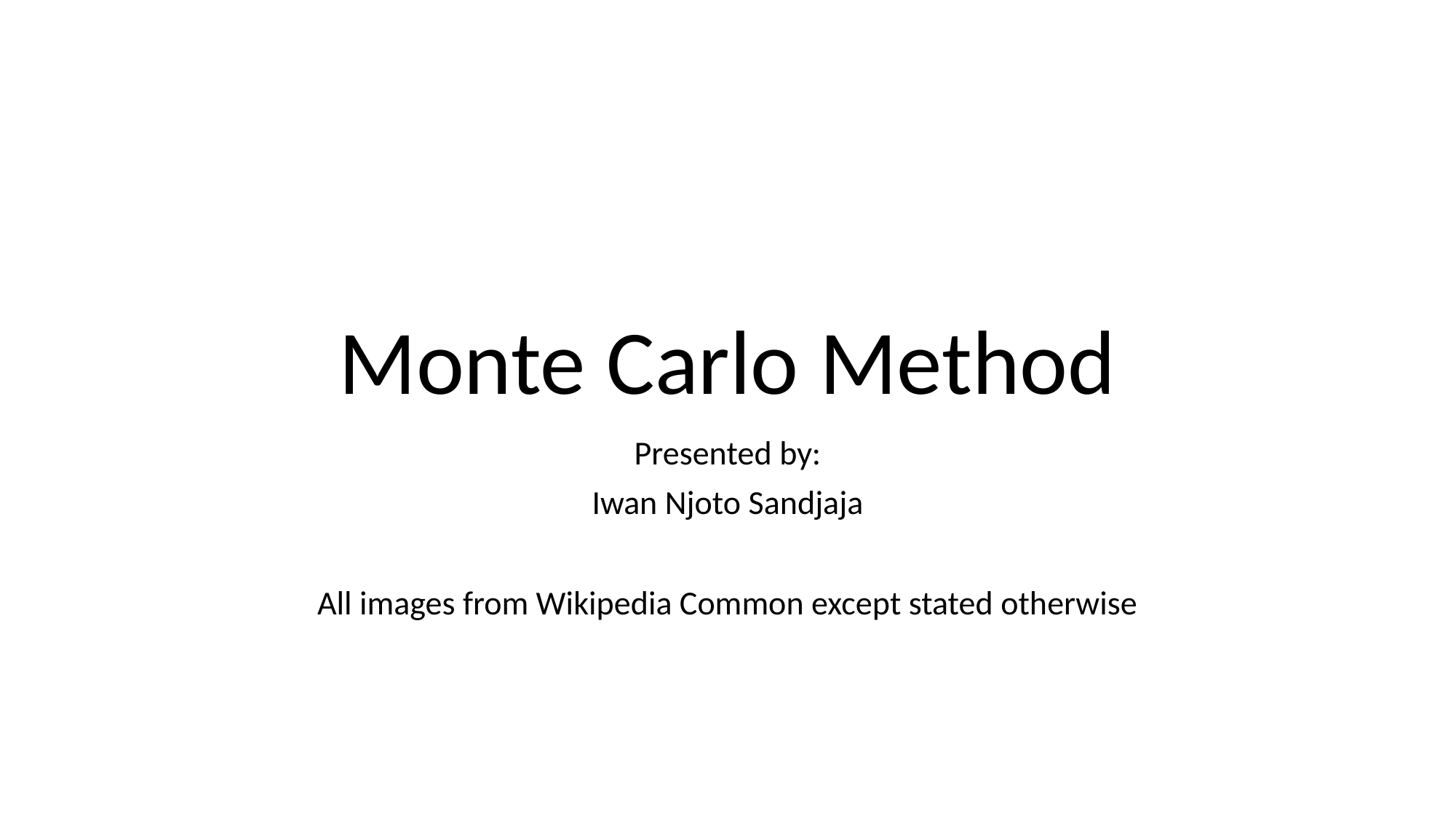

# Monte Carlo Method
Presented by:
Iwan Njoto Sandjaja

All images from Wikipedia Common except stated otherwise